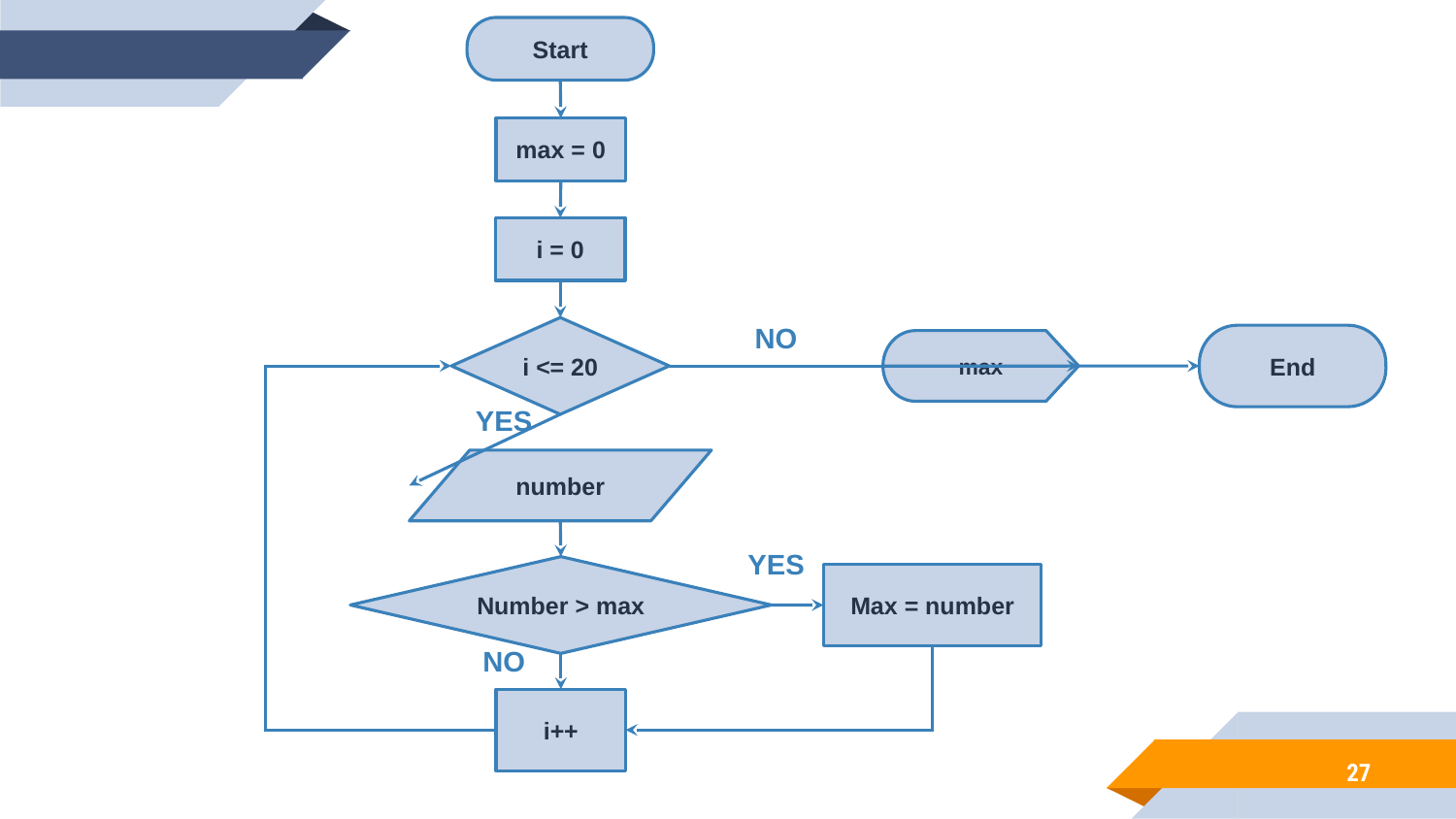

Start
max = 0
i = 0
NO
i <= 20
End
max
YES
number
YES
Number > max
Max = number
NO
i++
27